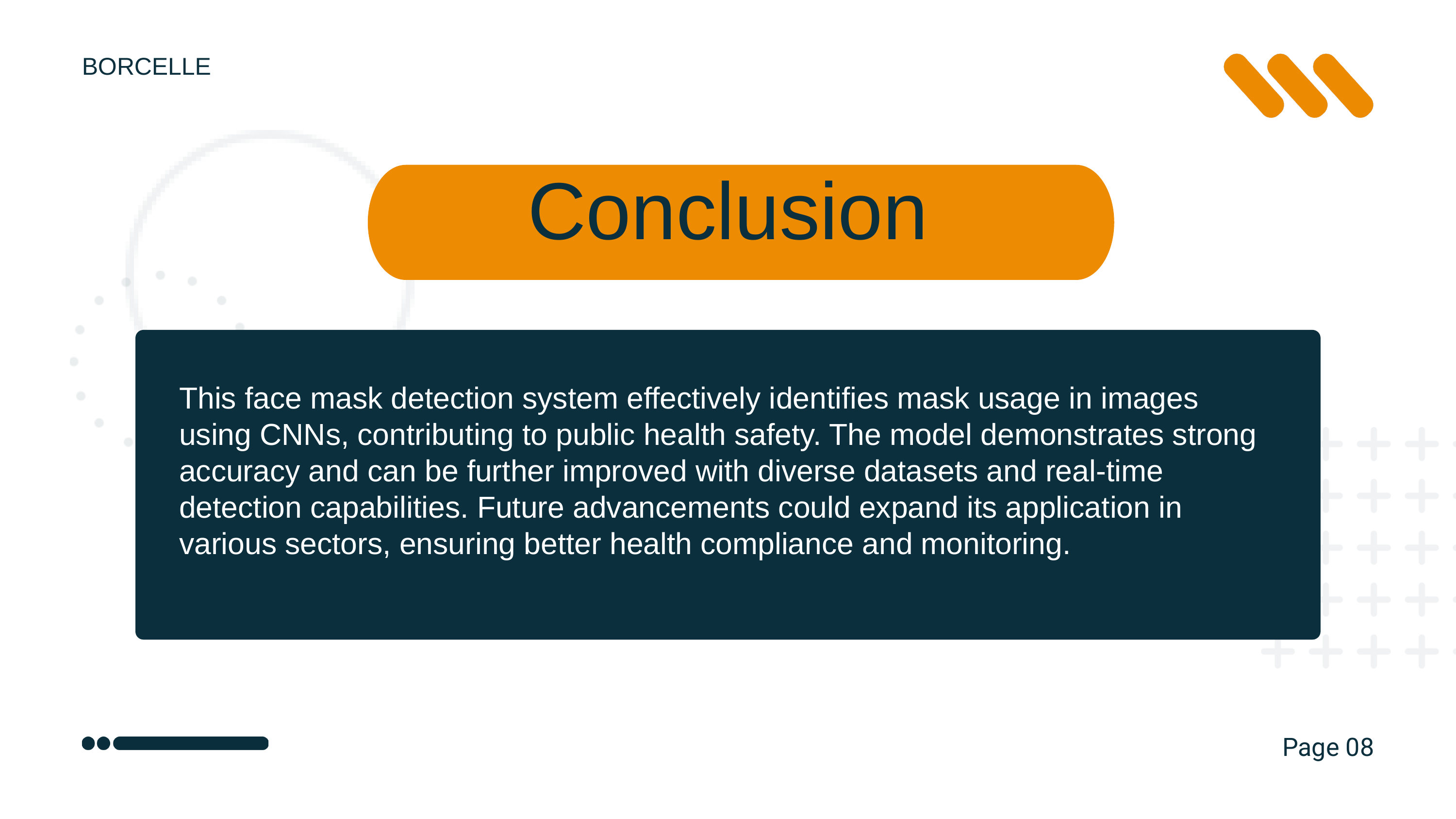

BORCELLE

Conclusion

This face mask detection system effectively identifies mask usage in images using CNNs, contributing to public health safety. The model demonstrates strong accuracy and can be further improved with diverse datasets and real-time detection capabilities. Future advancements could expand its application in various sectors, ensuring better health compliance and monitoring.

Page 08